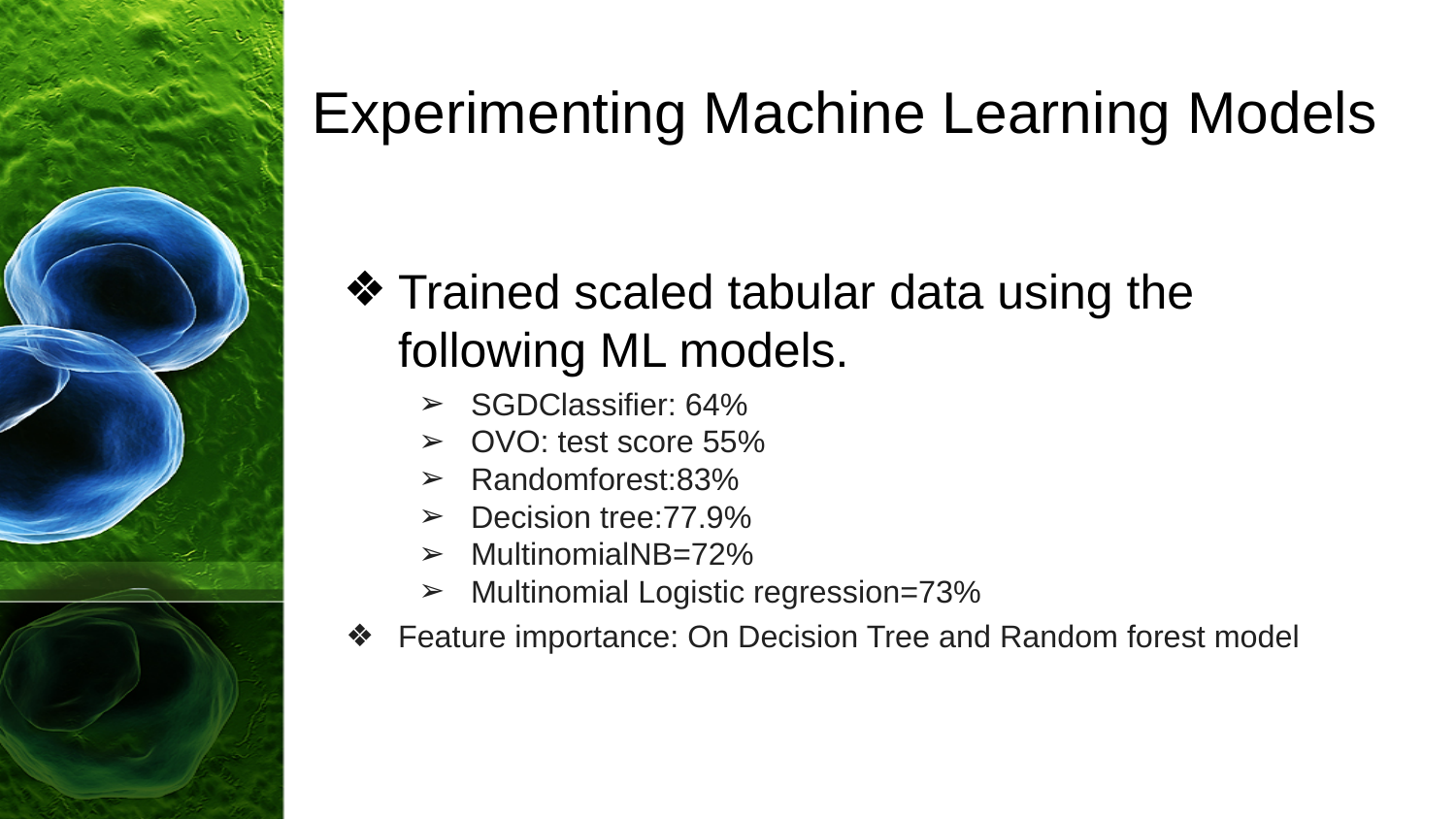

# Experimenting Machine Learning Models
Trained scaled tabular data using the following ML models.
SGDClassifier: 64%
OVO: test score 55%
Randomforest:83%
Decision tree:77.9%
MultinomialNB=72%
Multinomial Logistic regression=73%
Feature importance: On Decision Tree and Random forest model